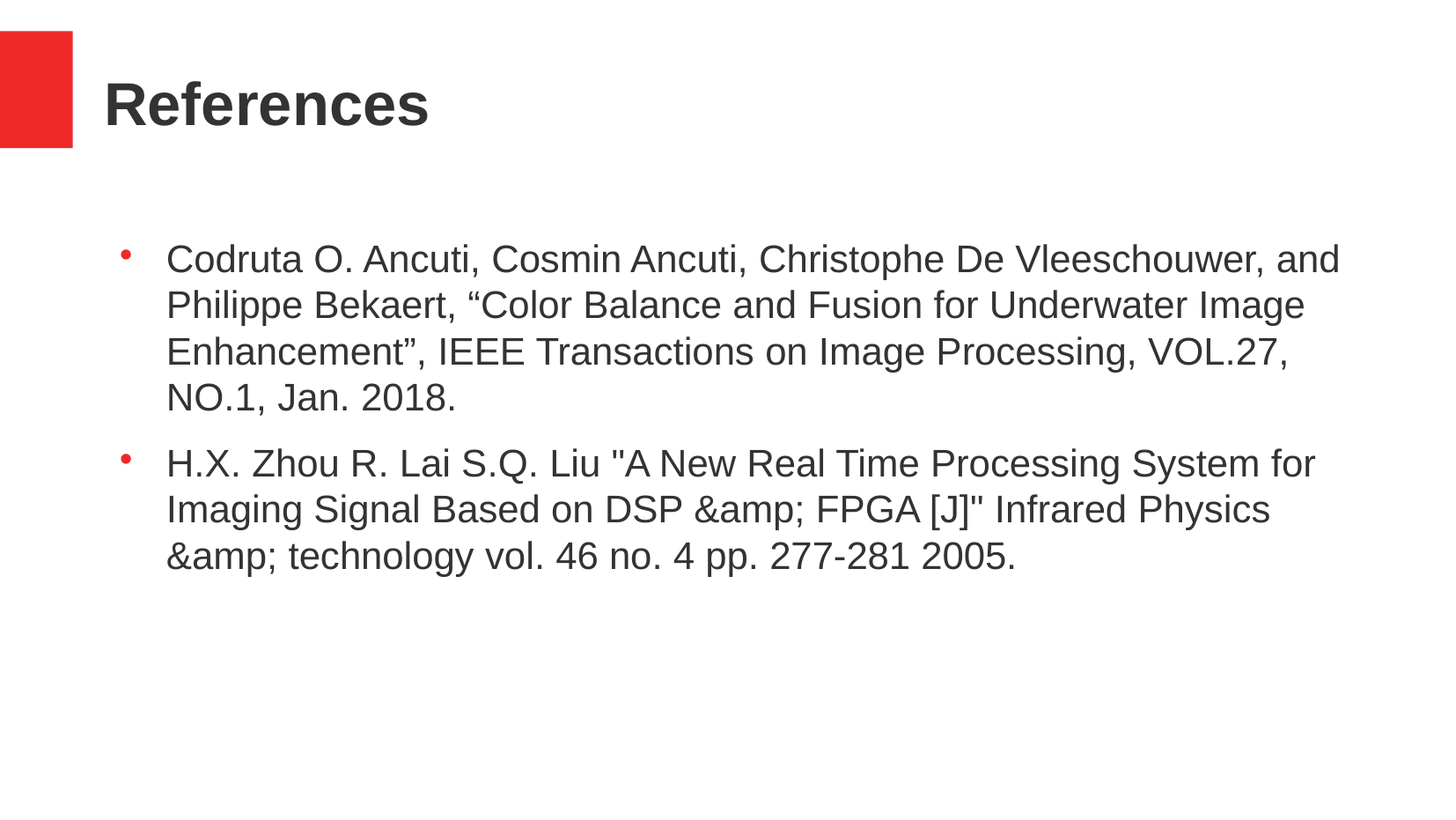

References
Codruta O. Ancuti, Cosmin Ancuti, Christophe De Vleeschouwer, and Philippe Bekaert, “Color Balance and Fusion for Underwater Image Enhancement”, IEEE Transactions on Image Processing, VOL.27, NO.1, Jan. 2018.
H.X. Zhou R. Lai S.Q. Liu "A New Real Time Processing System for Imaging Signal Based on DSP &amp; FPGA [J]" Infrared Physics &amp; technology vol. 46 no. 4 pp. 277-281 2005.